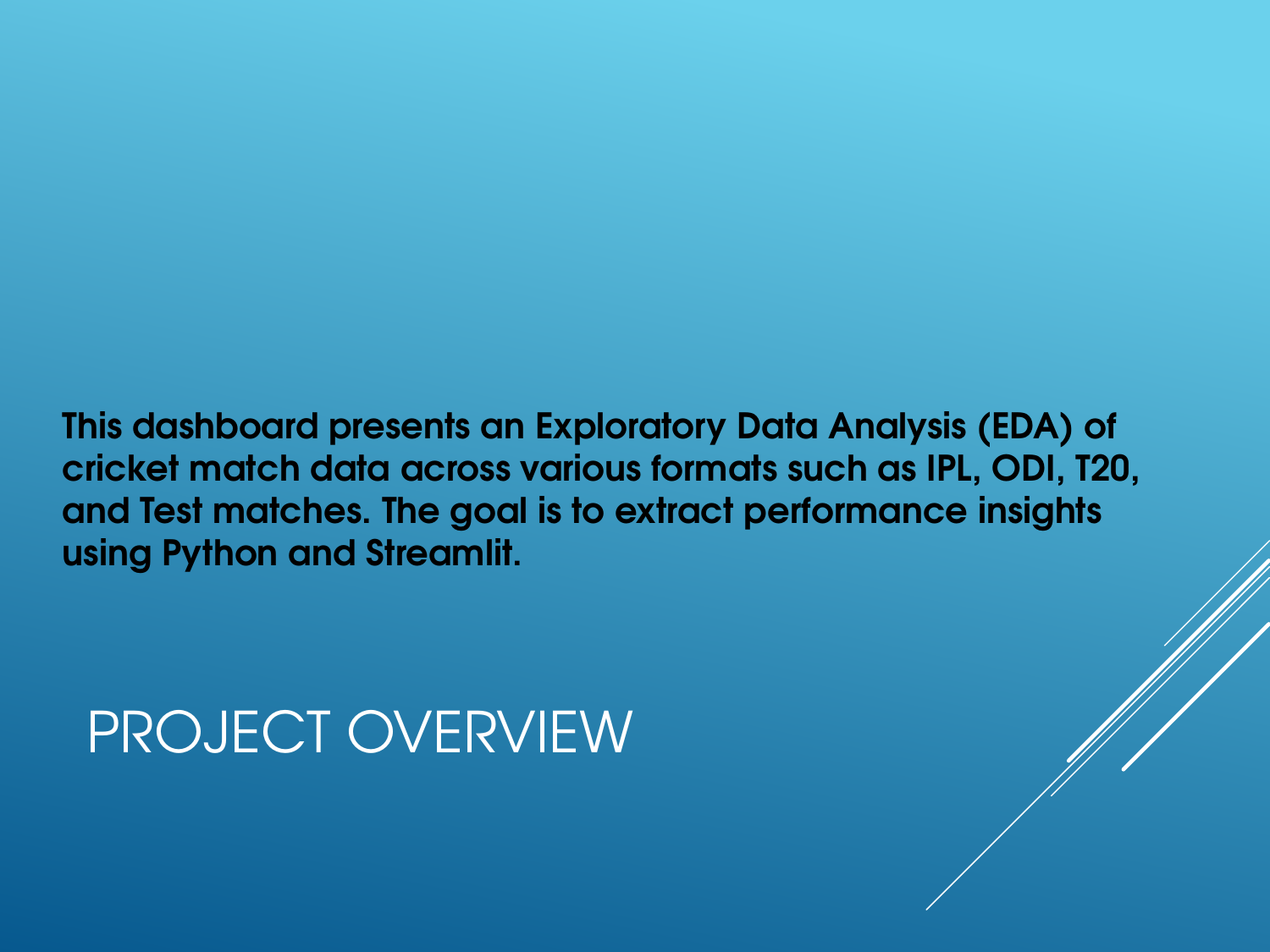

This dashboard presents an Exploratory Data Analysis (EDA) of cricket match data across various formats such as IPL, ODI, T20, and Test matches. The goal is to extract performance insights using Python and Streamlit.
# Project Overview